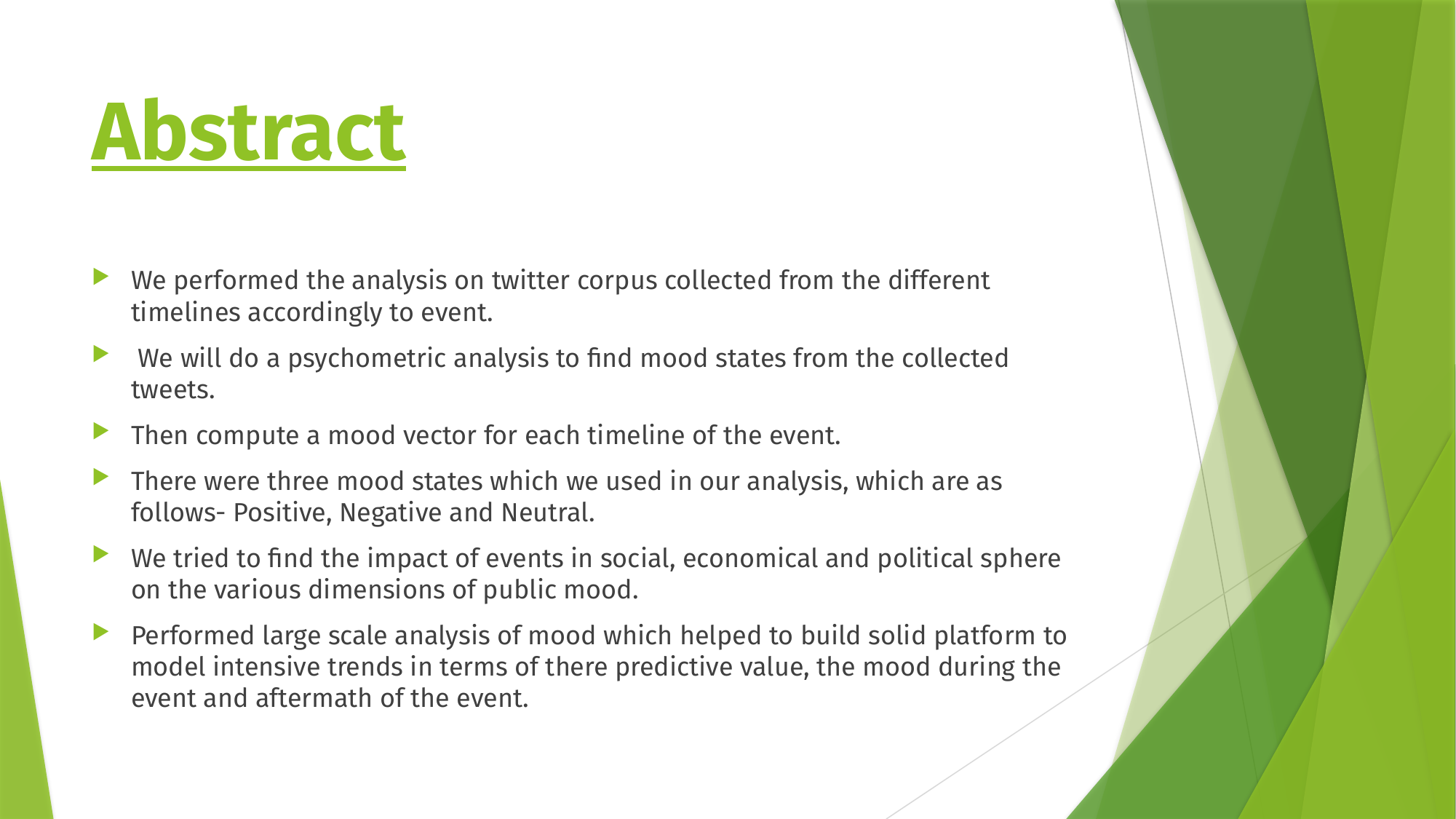

# Abstract
We performed the analysis on twitter corpus collected from the different timelines accordingly to event.
 We will do a psychometric analysis to find mood states from the collected tweets.
Then compute a mood vector for each timeline of the event.
There were three mood states which we used in our analysis, which are as follows- Positive, Negative and Neutral.
We tried to find the impact of events in social, economical and political sphere on the various dimensions of public mood.
Performed large scale analysis of mood which helped to build solid platform to model intensive trends in terms of there predictive value, the mood during the event and aftermath of the event.